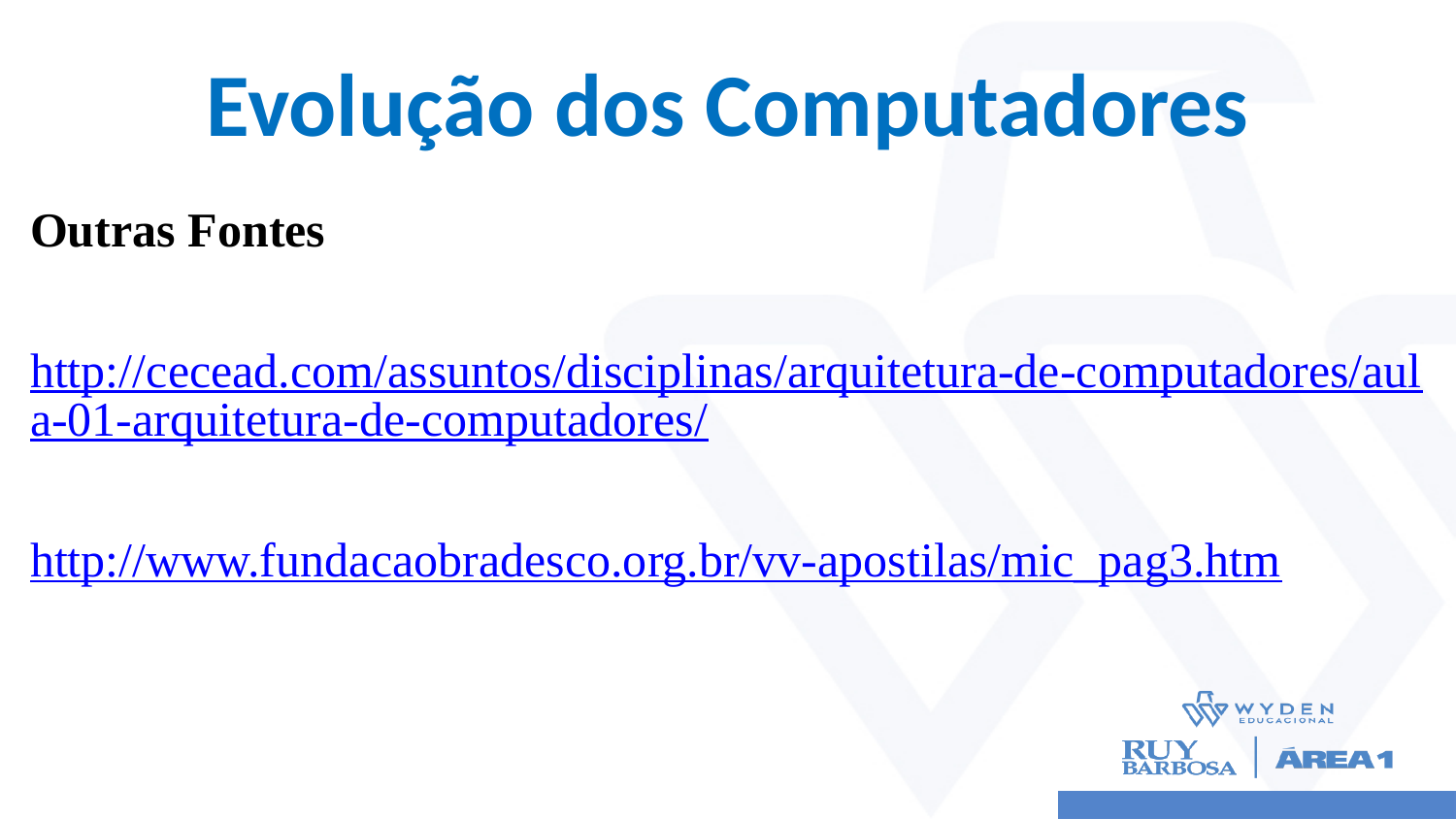

# Evolução dos Computadores
Outras Fontes

http://cecead.com/assuntos/disciplinas/arquitetura-de-computadores/aula-01-arquitetura-de-computadores/

http://www.fundacaobradesco.org.br/vv-apostilas/mic_pag3.htm